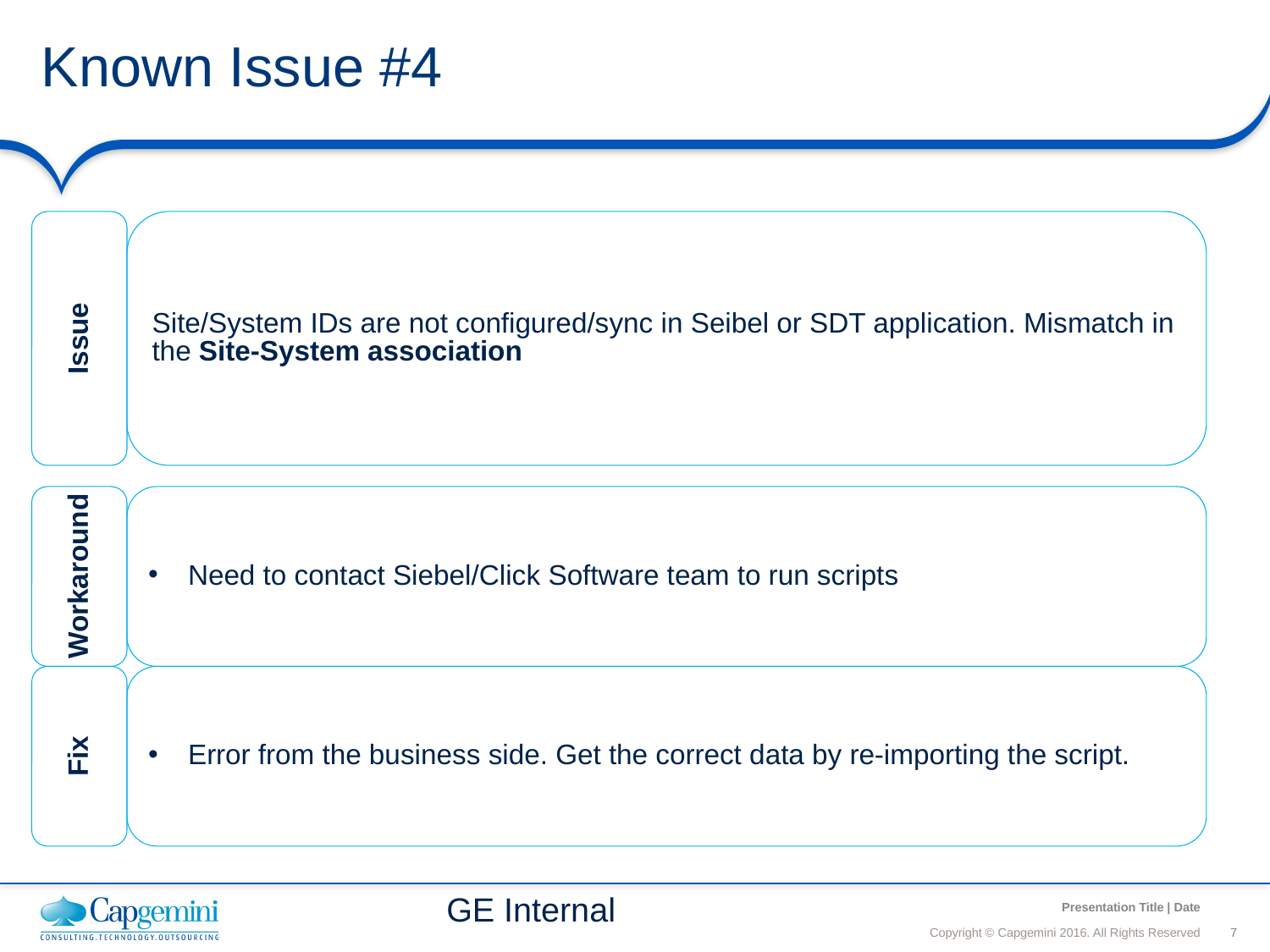

# Known Issue #4
Issue
Site/System IDs are not configured/sync in Seibel or SDT application. Mismatch in
the Site-System association
Workaround
Need to contact Siebel/Click Software team to run scripts
Fix
Error from the business side. Get the correct data by re-importing the script.
GE Internal